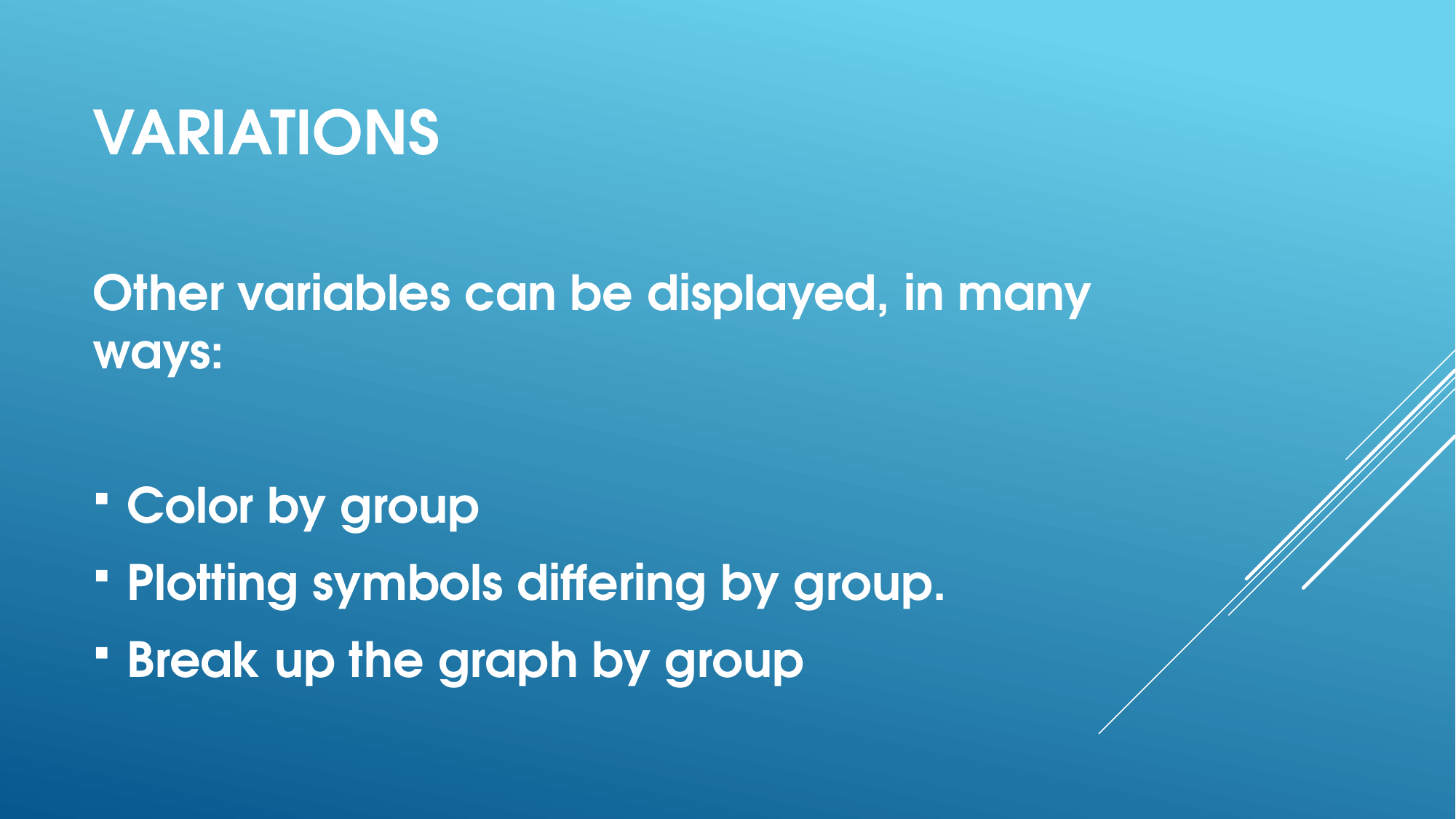

# Variations
Other variables can be displayed, in many ways:

Color by group
Plotting symbols differing by group.
Break up the graph by group